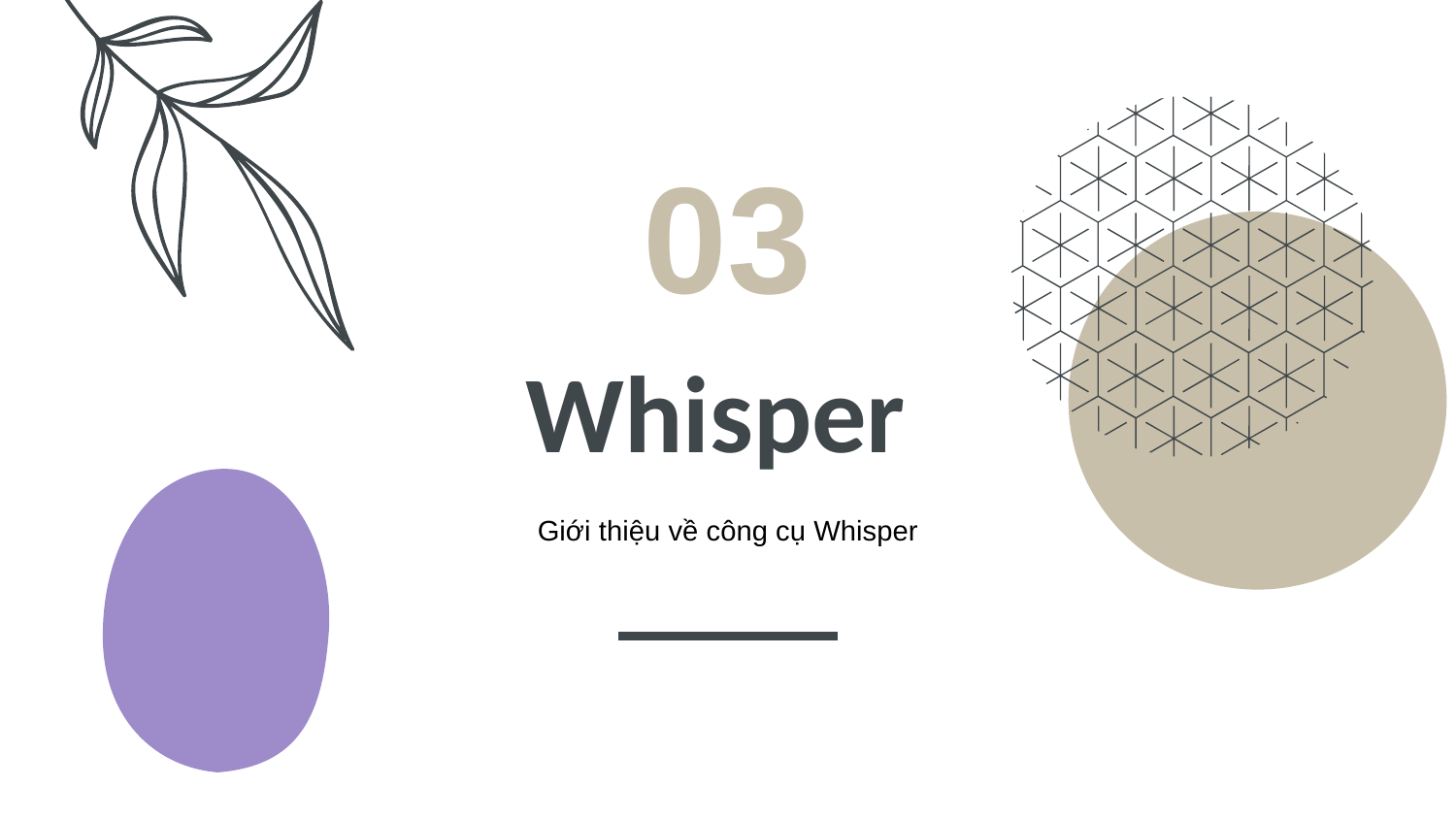

03
# Whisper
Giới thiệu về công cụ Whisper